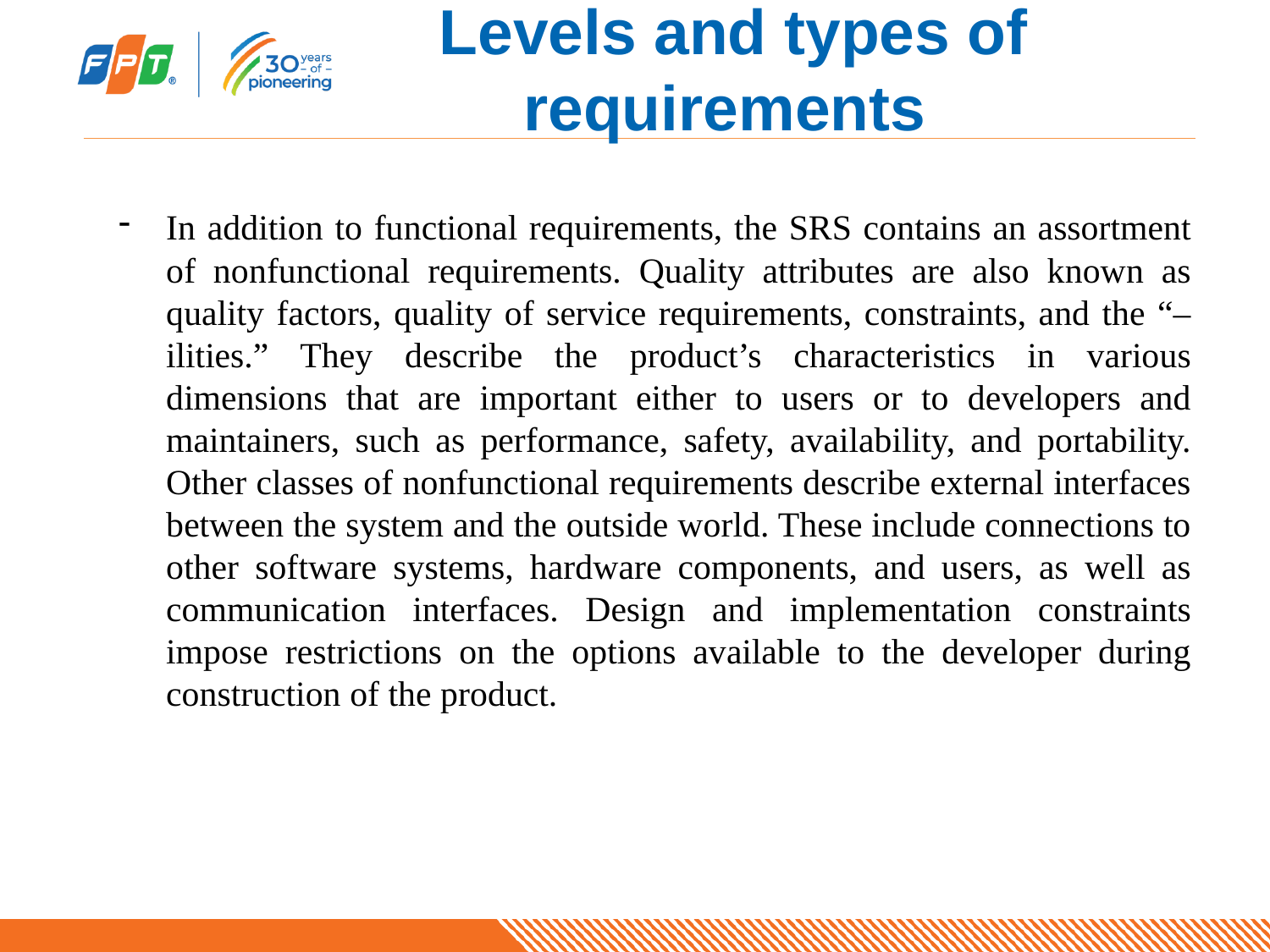

# Levels and types of requirements
In addition to functional requirements, the SRS contains an assortment of nonfunctional requirements. Quality attributes are also known as quality factors, quality of service requirements, constraints, and the “–ilities.” They describe the product’s characteristics in various dimensions that are important either to users or to developers and maintainers, such as performance, safety, availability, and portability. Other classes of nonfunctional requirements describe external interfaces between the system and the outside world. These include connections to other software systems, hardware components, and users, as well as communication interfaces. Design and implementation constraints impose restrictions on the options available to the developer during construction of the product.